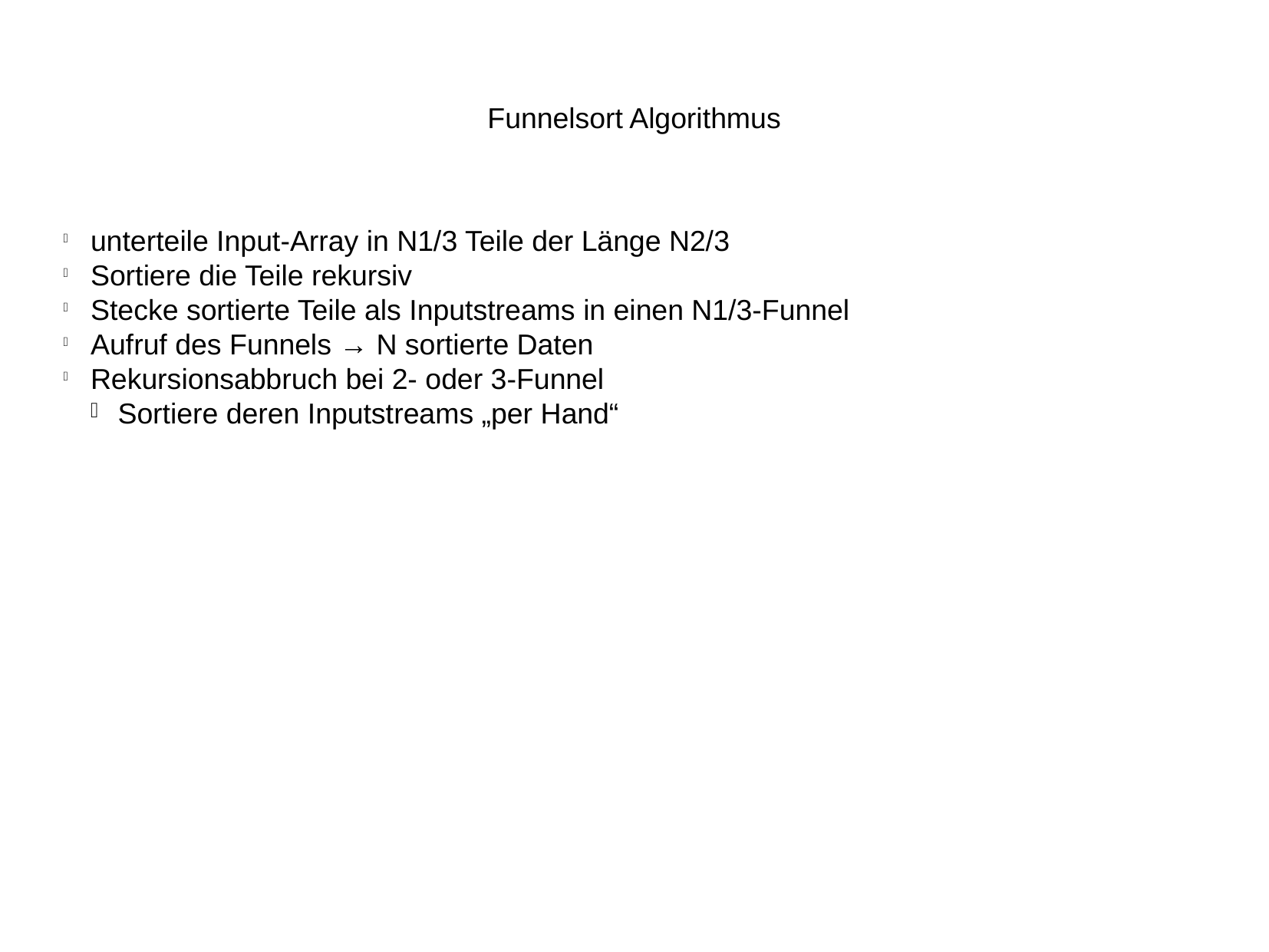

Funnelsort Algorithmus
unterteile Input-Array in N1/3 Teile der Länge N2/3
Sortiere die Teile rekursiv
Stecke sortierte Teile als Inputstreams in einen N1/3-Funnel
Aufruf des Funnels → N sortierte Daten
Rekursionsabbruch bei 2- oder 3-Funnel
Sortiere deren Inputstreams „per Hand“